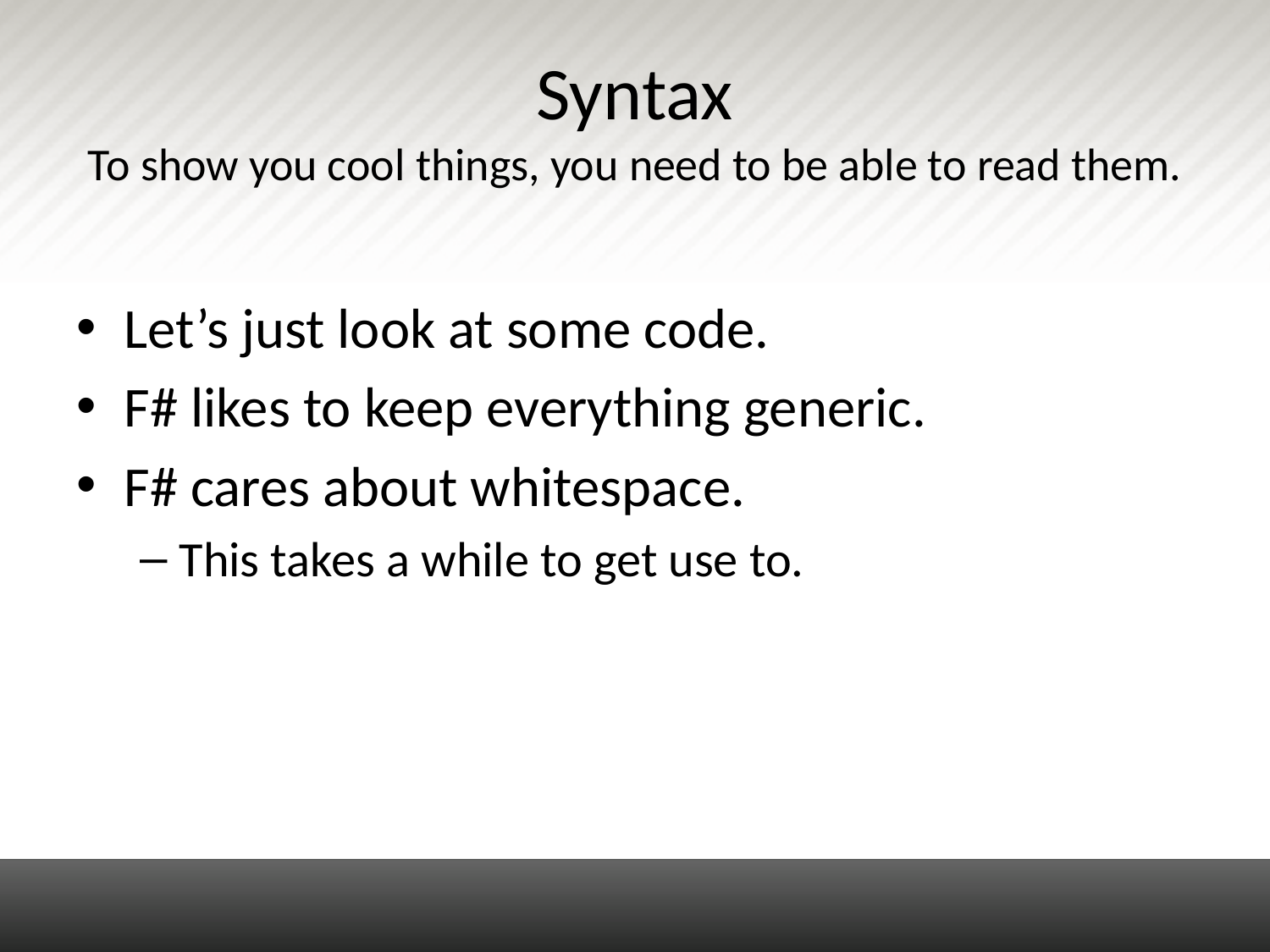

# Syntax To show you cool things, you need to be able to read them.
Let’s just look at some code.
F# likes to keep everything generic.
F# cares about whitespace.
This takes a while to get use to.